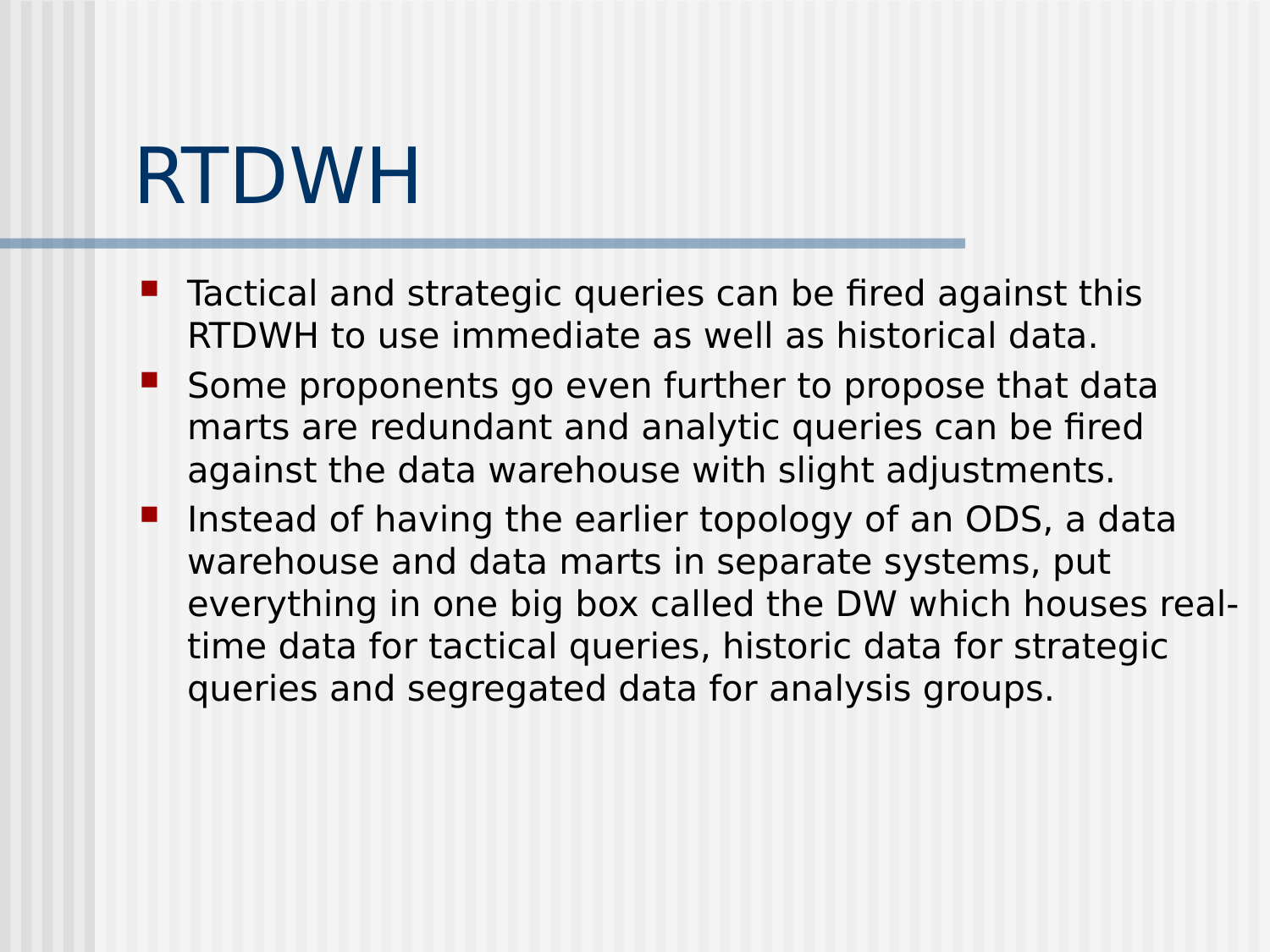

# RTDWH
Tactical and strategic queries can be fired against this RTDWH to use immediate as well as historical data.
Some proponents go even further to propose that data marts are redundant and analytic queries can be fired against the data warehouse with slight adjustments.
Instead of having the earlier topology of an ODS, a data warehouse and data marts in separate systems, put everything in one big box called the DW which houses real-time data for tactical queries, historic data for strategic queries and segregated data for analysis groups.